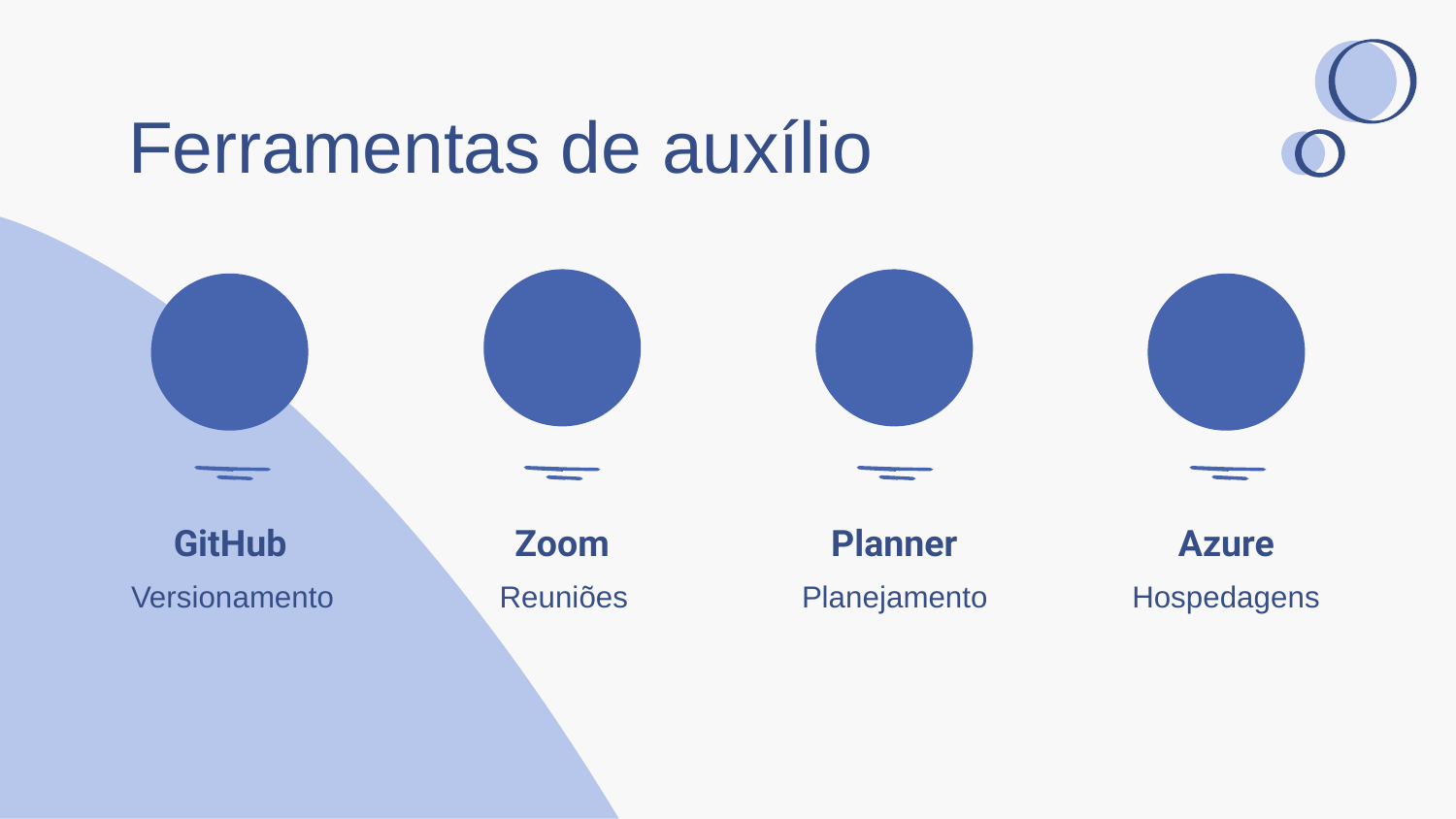

# Ferramentas de auxílio

GitHub
Zoom
Planner
Azure
Versionamento
Reuniões
Planejamento
Hospedagens